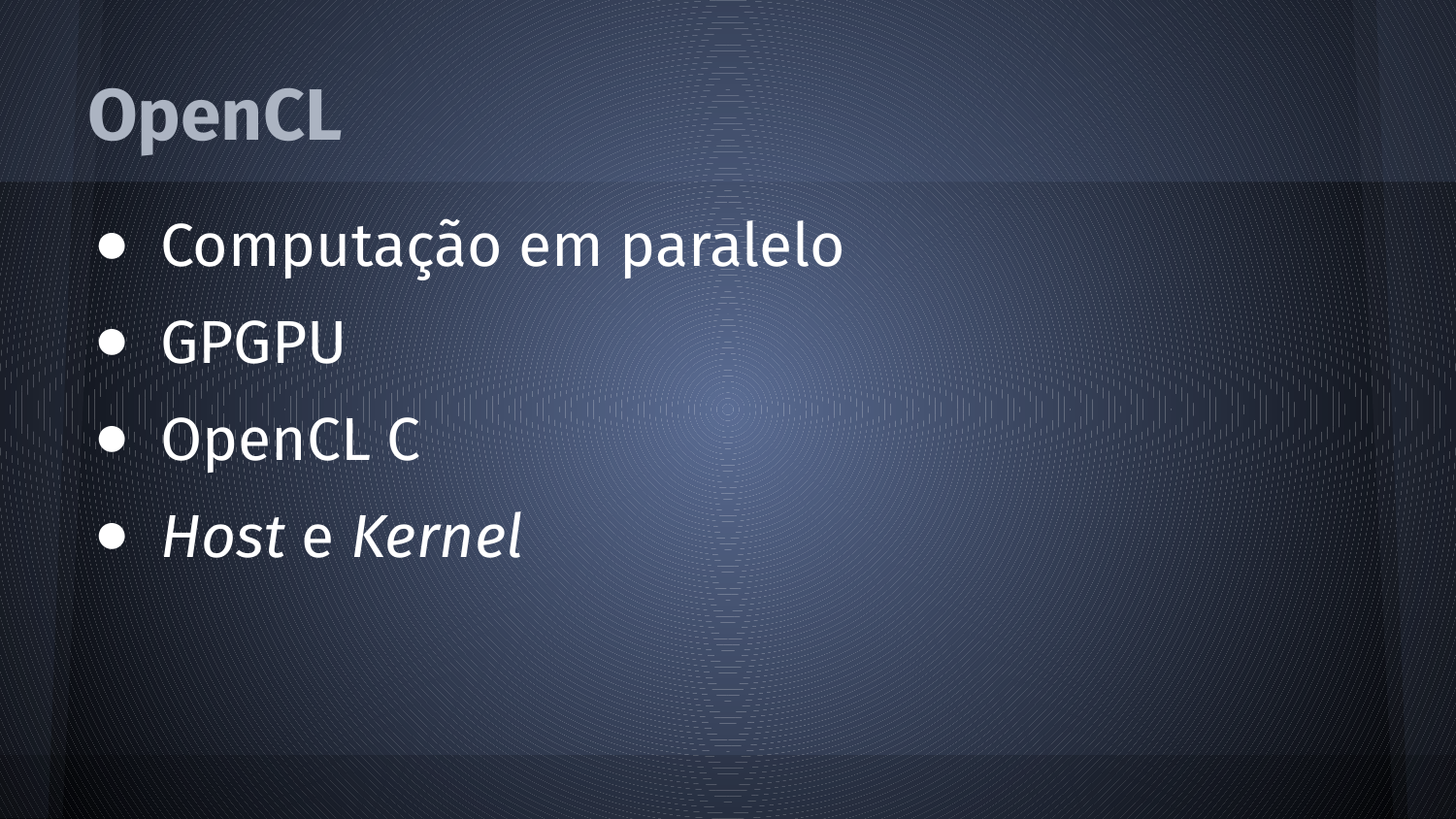

# OpenCL
Computação em paralelo

GPGPU

OpenCL C

Host e Kernel